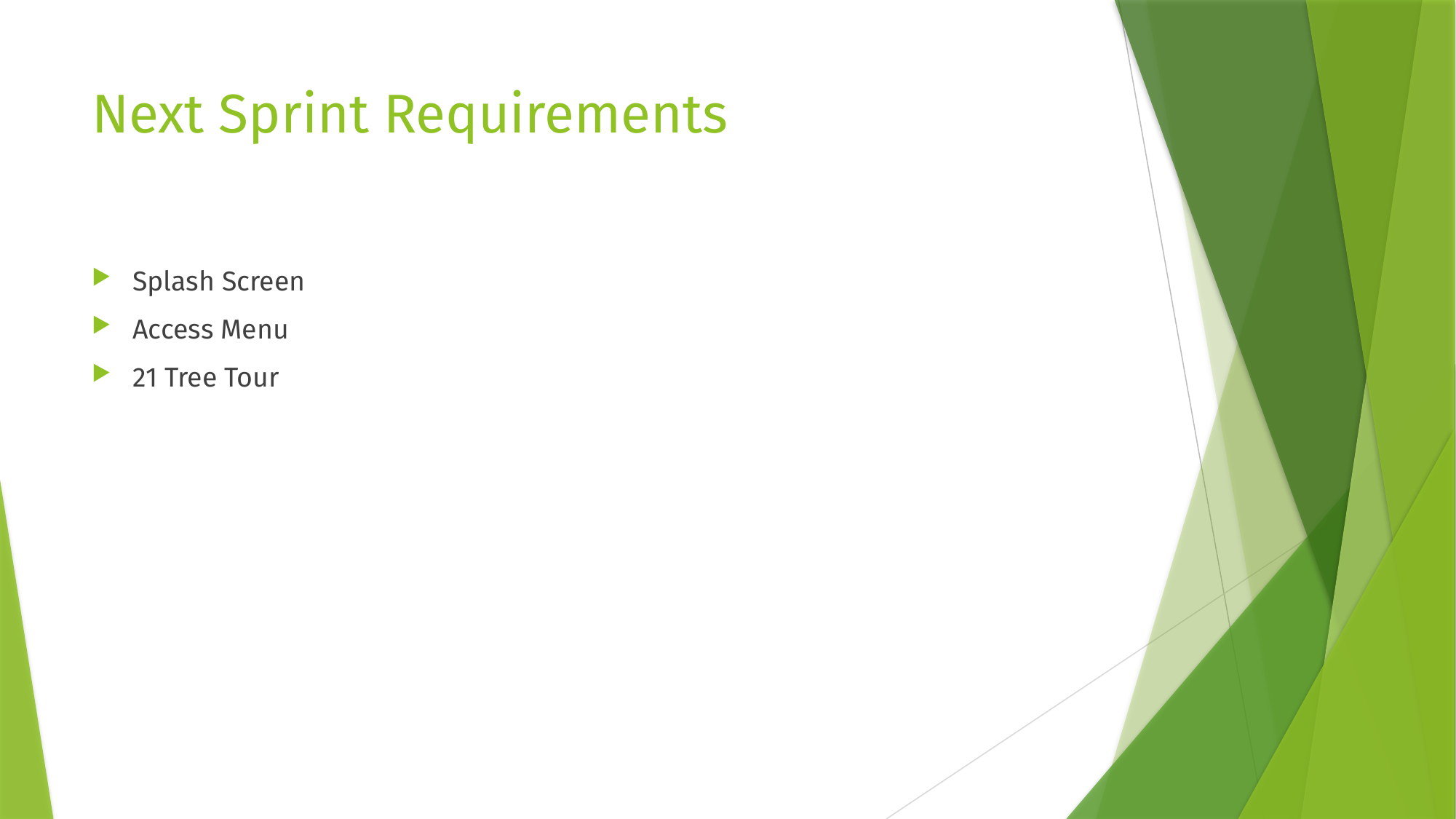

# Next Sprint Requirements
Splash Screen
Access Menu
21 Tree Tour